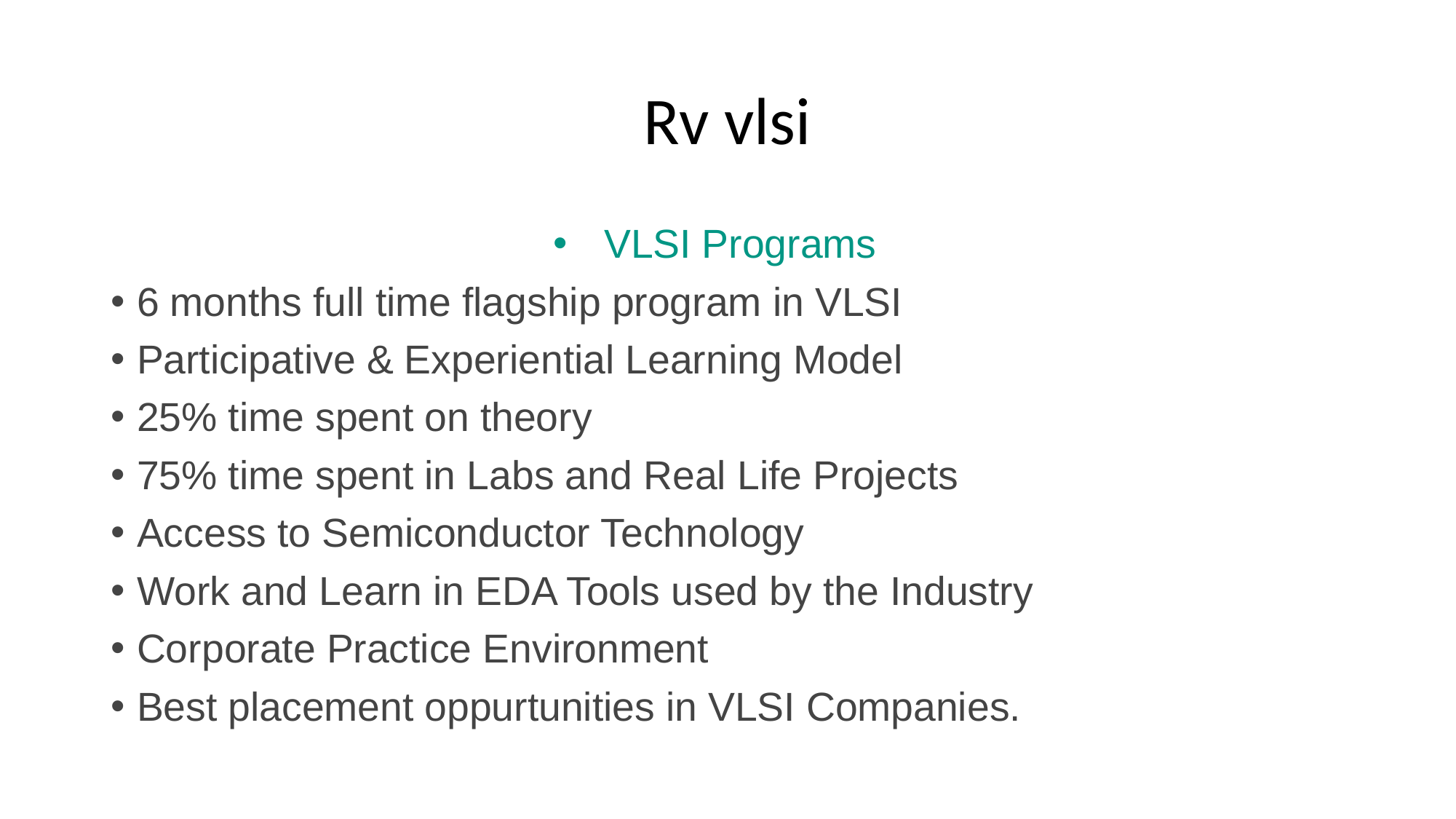

# Rv vlsi
VLSI Programs
6 months full time flagship program in VLSI
Participative & Experiential Learning Model
25% time spent on theory
75% time spent in Labs and Real Life Projects
Access to Semiconductor Technology
Work and Learn in EDA Tools used by the Industry
Corporate Practice Environment
Best placement oppurtunities in VLSI Companies.